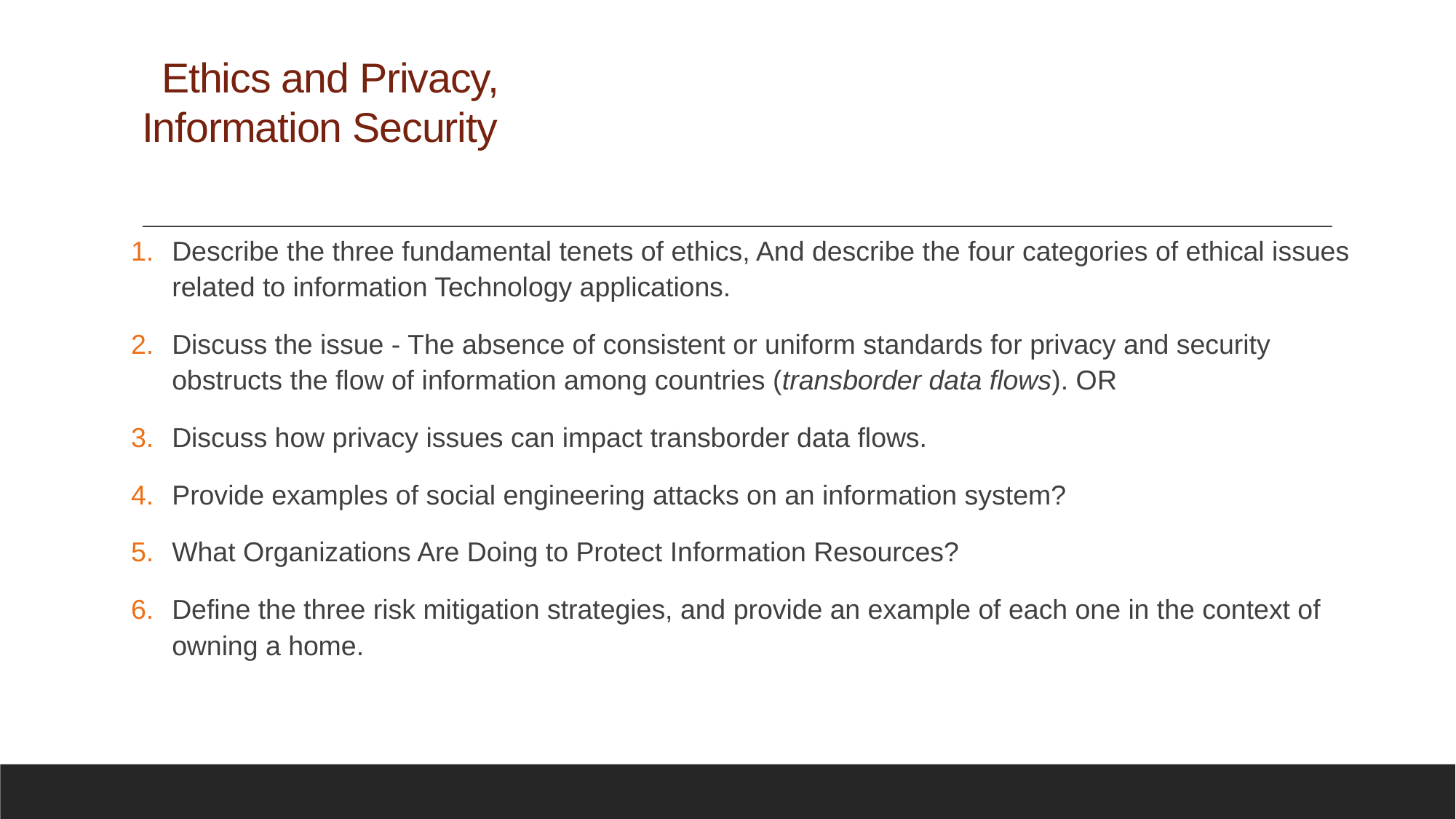

# Ethics and Privacy, Information Security
Describe the three fundamental tenets of ethics, And describe the four categories of ethical issues related to information Technology applications.
Discuss the issue - The absence of consistent or uniform standards for privacy and security obstructs the flow of information among countries (transborder data flows). OR
Discuss how privacy issues can impact transborder data flows.
Provide examples of social engineering attacks on an information system?
What Organizations Are Doing to Protect Information Resources?
Define the three risk mitigation strategies, and provide an example of each one in the context of owning a home.